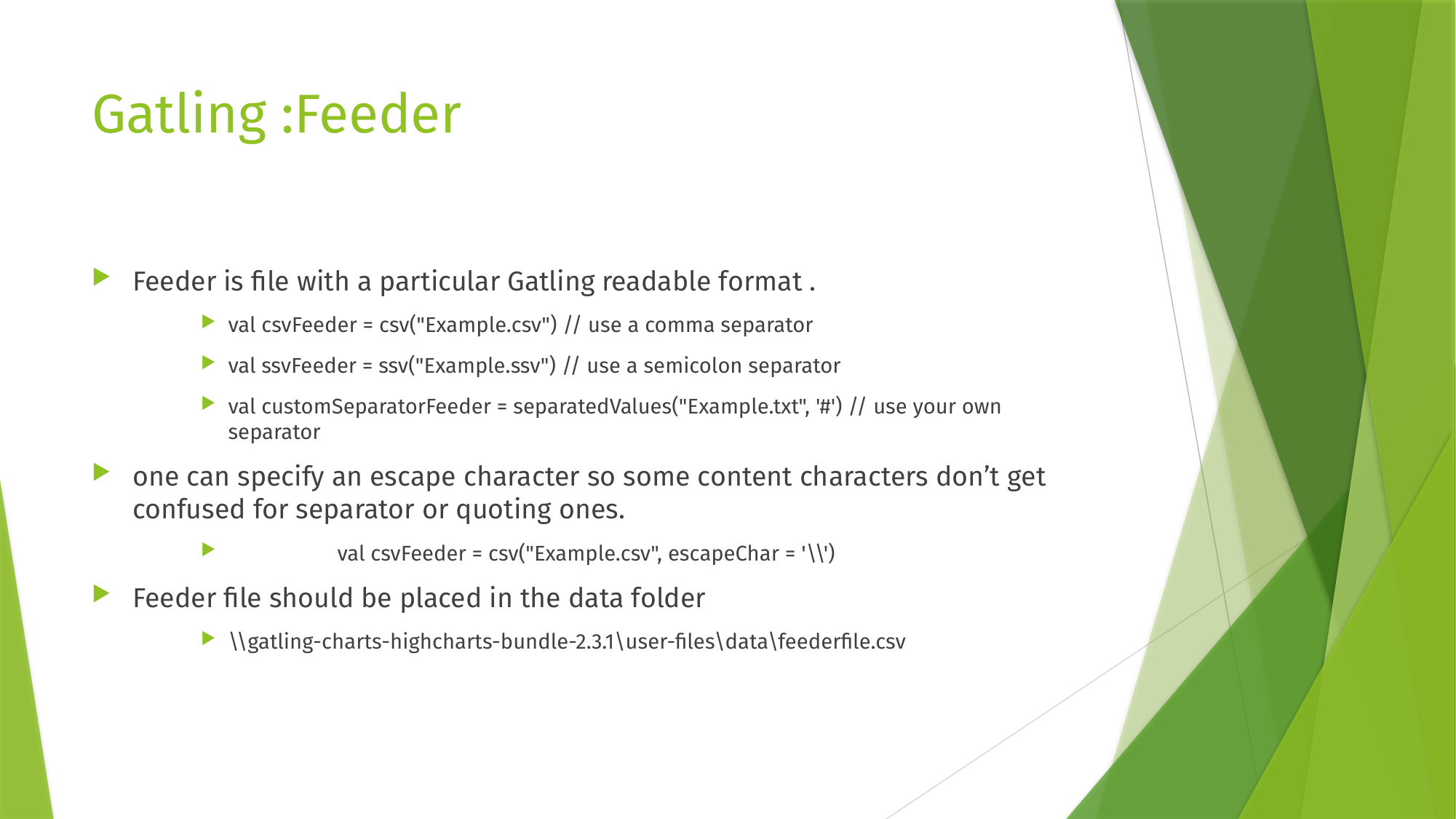

# Gatling :Feeder
Feeder is file with a particular Gatling readable format .
val csvFeeder = csv("Example.csv") // use a comma separator
val ssvFeeder = ssv("Example.ssv") // use a semicolon separator
val customSeparatorFeeder = separatedValues("Example.txt", '#') // use your own separator
one can specify an escape character so some content characters don’t get confused for separator or quoting ones.
	val csvFeeder = csv("Example.csv", escapeChar = '\\')
Feeder file should be placed in the data folder
\\gatling-charts-highcharts-bundle-2.3.1\user-files\data\feederfile.csv